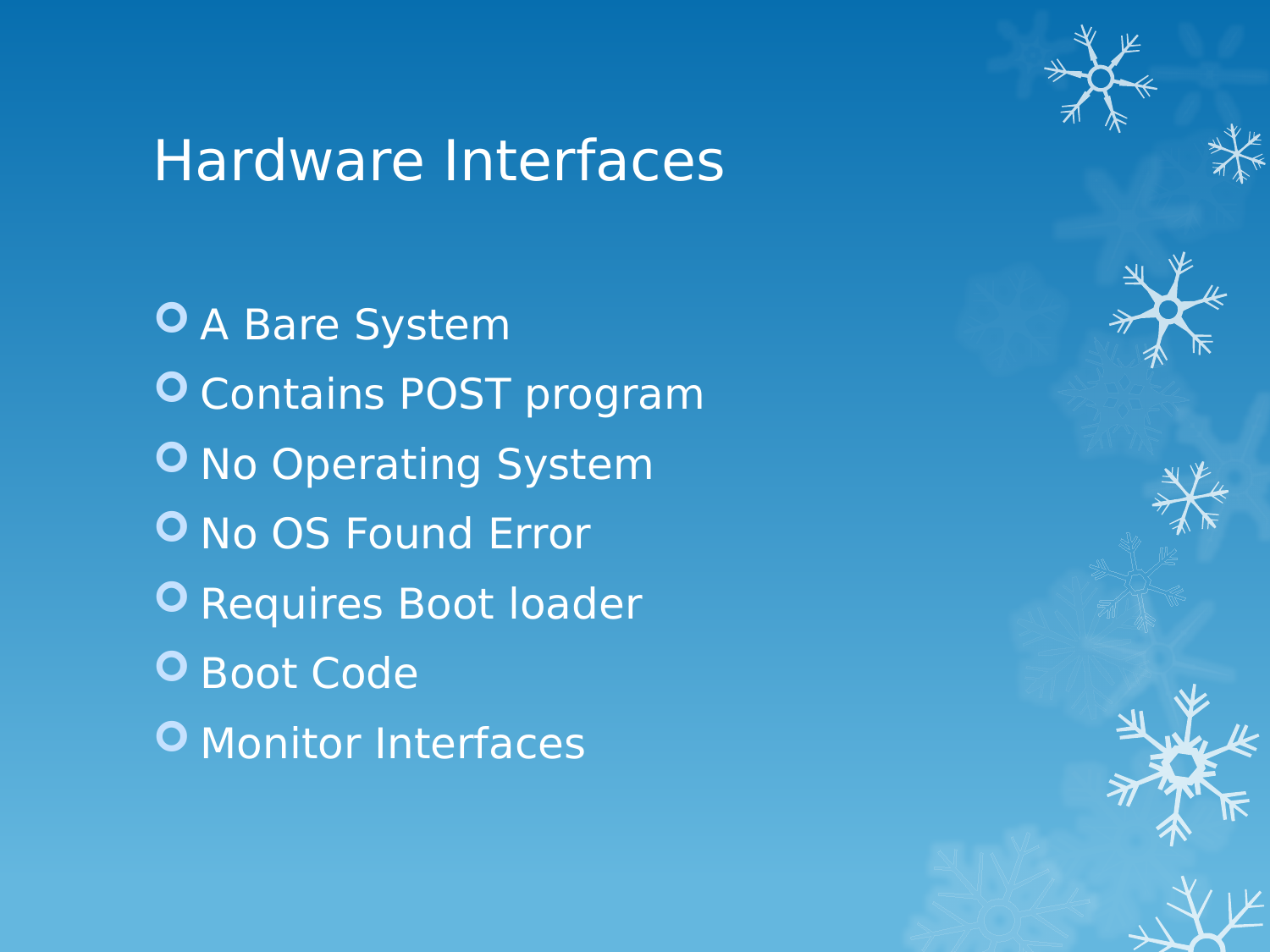

# Hardware Interfaces
A Bare System
Contains POST program
No Operating System
No OS Found Error
Requires Boot loader
Boot Code
Monitor Interfaces